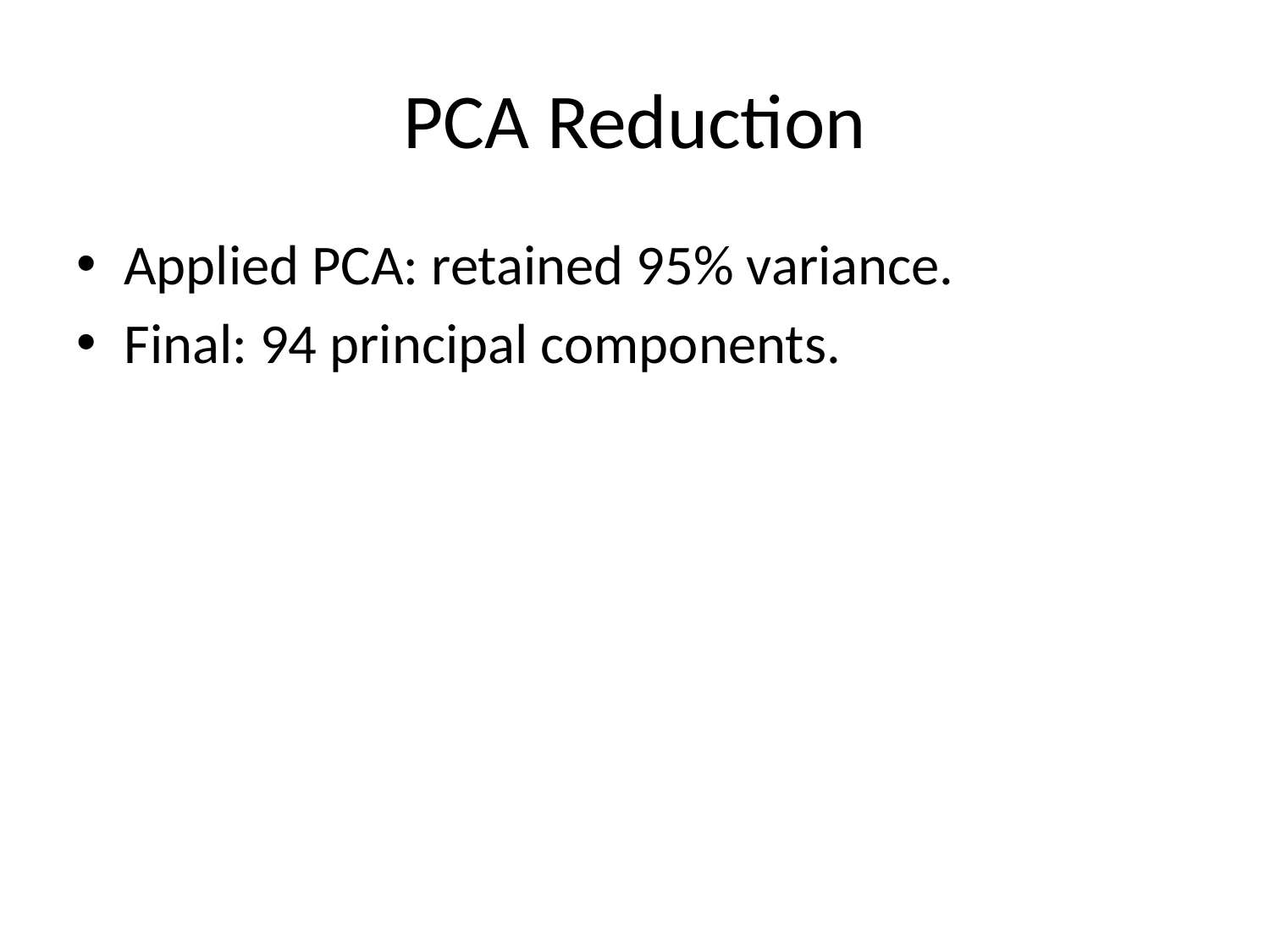

# PCA Reduction
Applied PCA: retained 95% variance.
Final: 94 principal components.